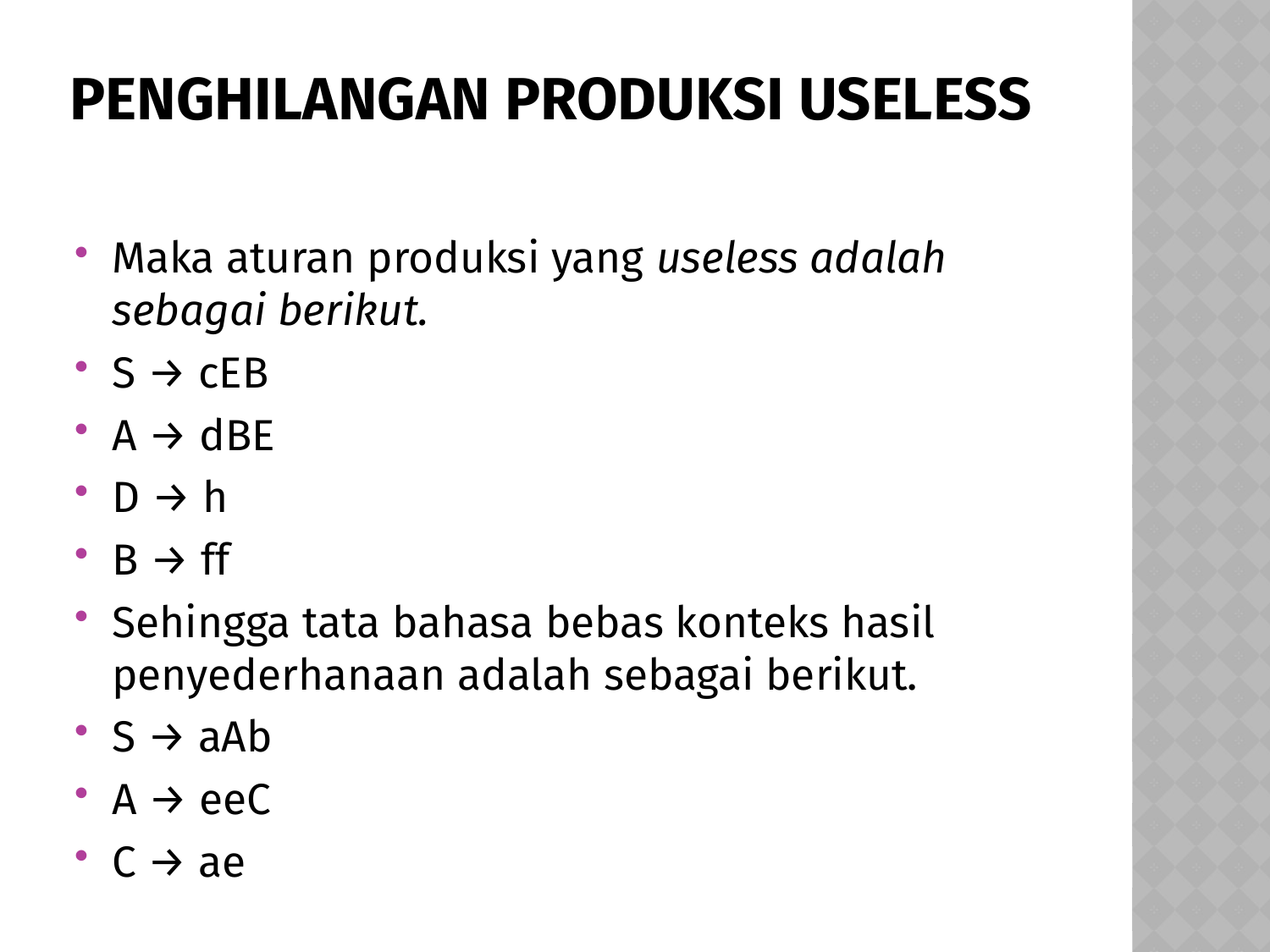

# Penghilangan Produksi Useless
Maka aturan produksi yang useless adalah sebagai berikut.
S → cEB
A → dBE
D → h
B → ff
Sehingga tata bahasa bebas konteks hasil penyederhanaan adalah sebagai berikut.
S → aAb
A → eeC
C → ae